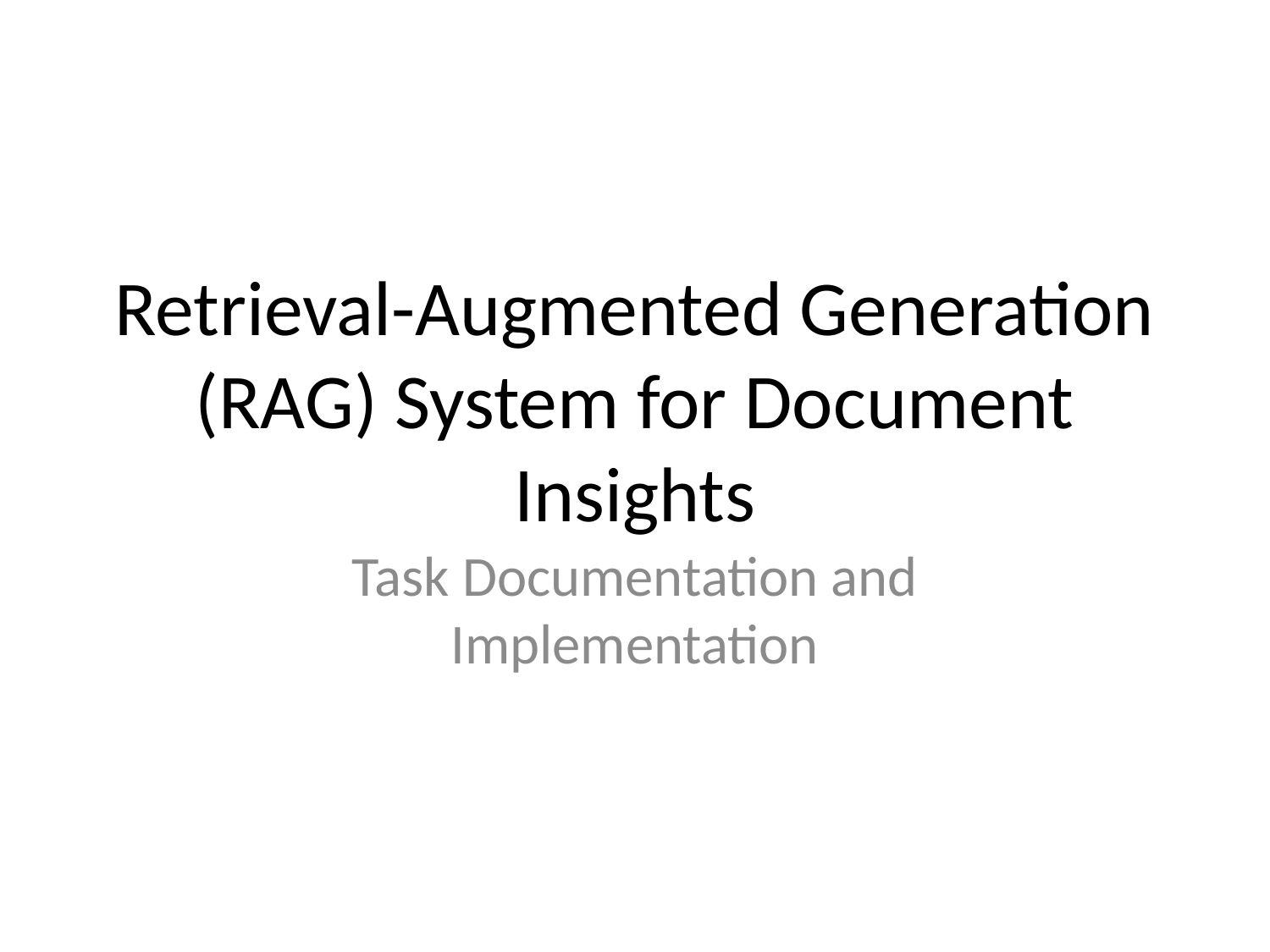

# Retrieval-Augmented Generation (RAG) System for Document Insights
Task Documentation and Implementation